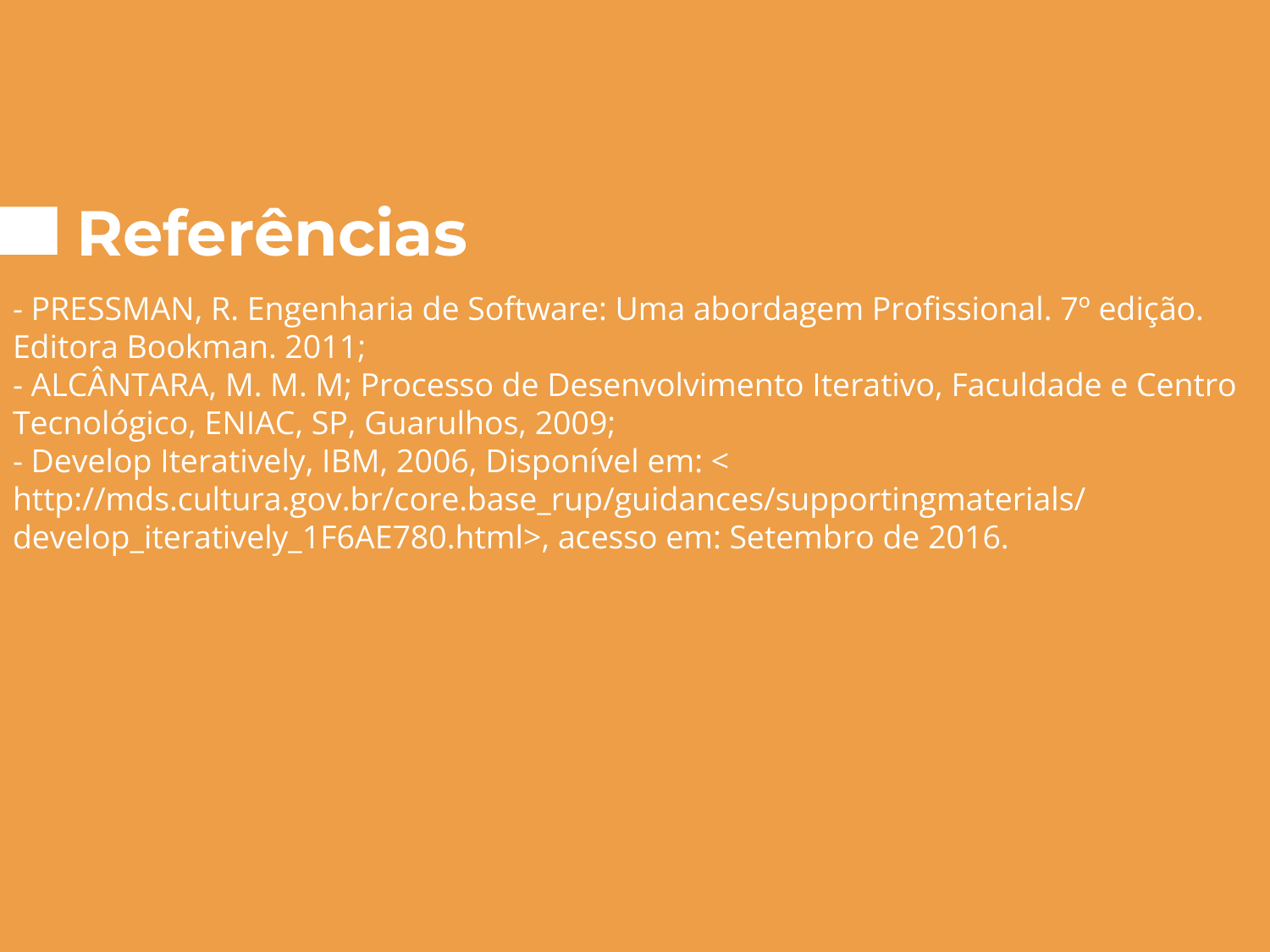

# Referências
- PRESSMAN, R. Engenharia de Software: Uma abordagem Profissional. 7º edição. Editora Bookman. 2011;
- ALCÂNTARA, M. M. M; Processo de Desenvolvimento Iterativo, Faculdade e Centro Tecnológico, ENIAC, SP, Guarulhos, 2009;
- Develop Iteratively, IBM, 2006, Disponível em: < http://mds.cultura.gov.br/core.base_rup/guidances/supportingmaterials/develop_iteratively_1F6AE780.html>, acesso em: Setembro de 2016.